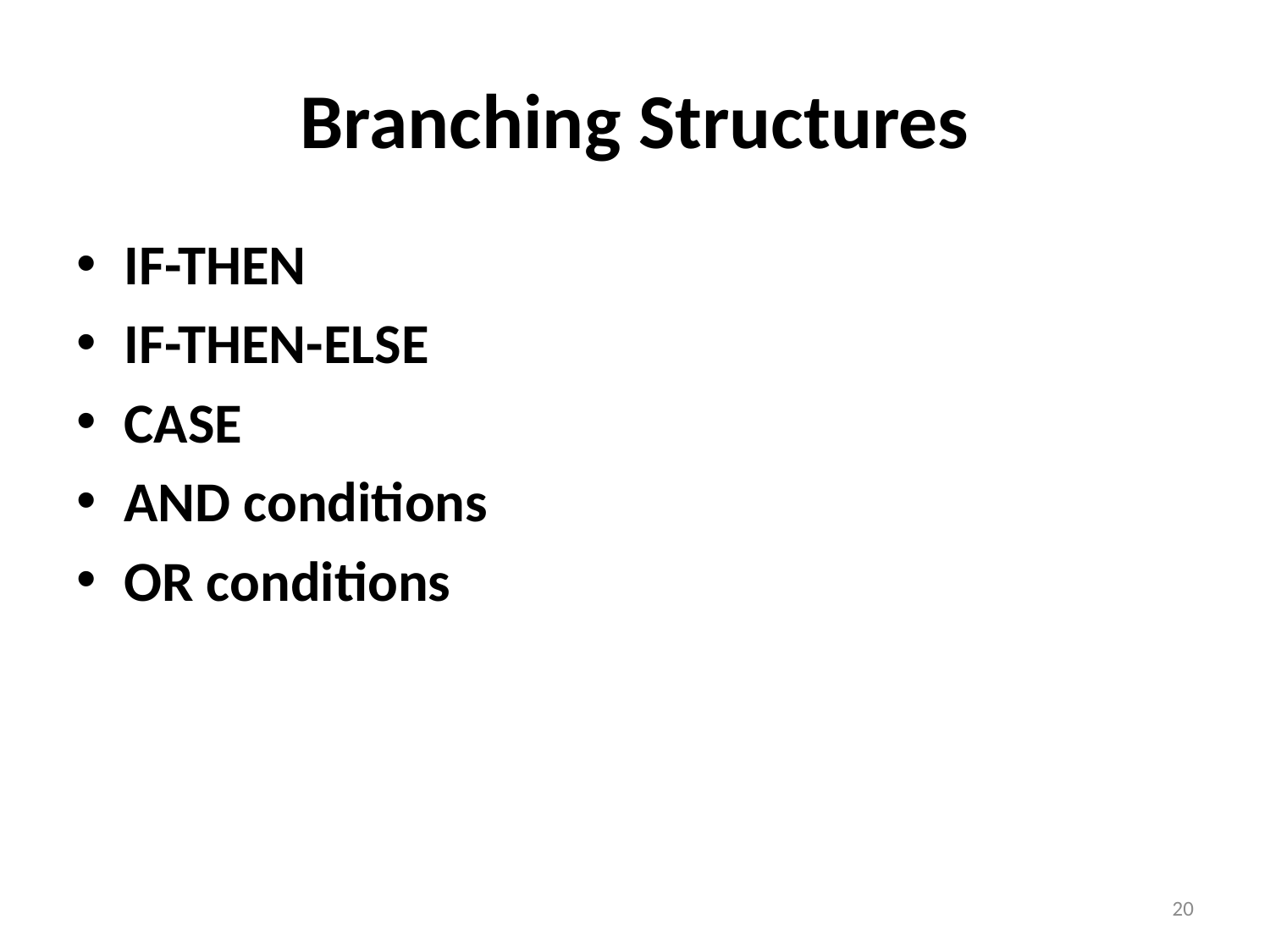

# Branching Structures
IF-THEN
IF-THEN-ELSE
CASE
AND conditions
OR conditions

20